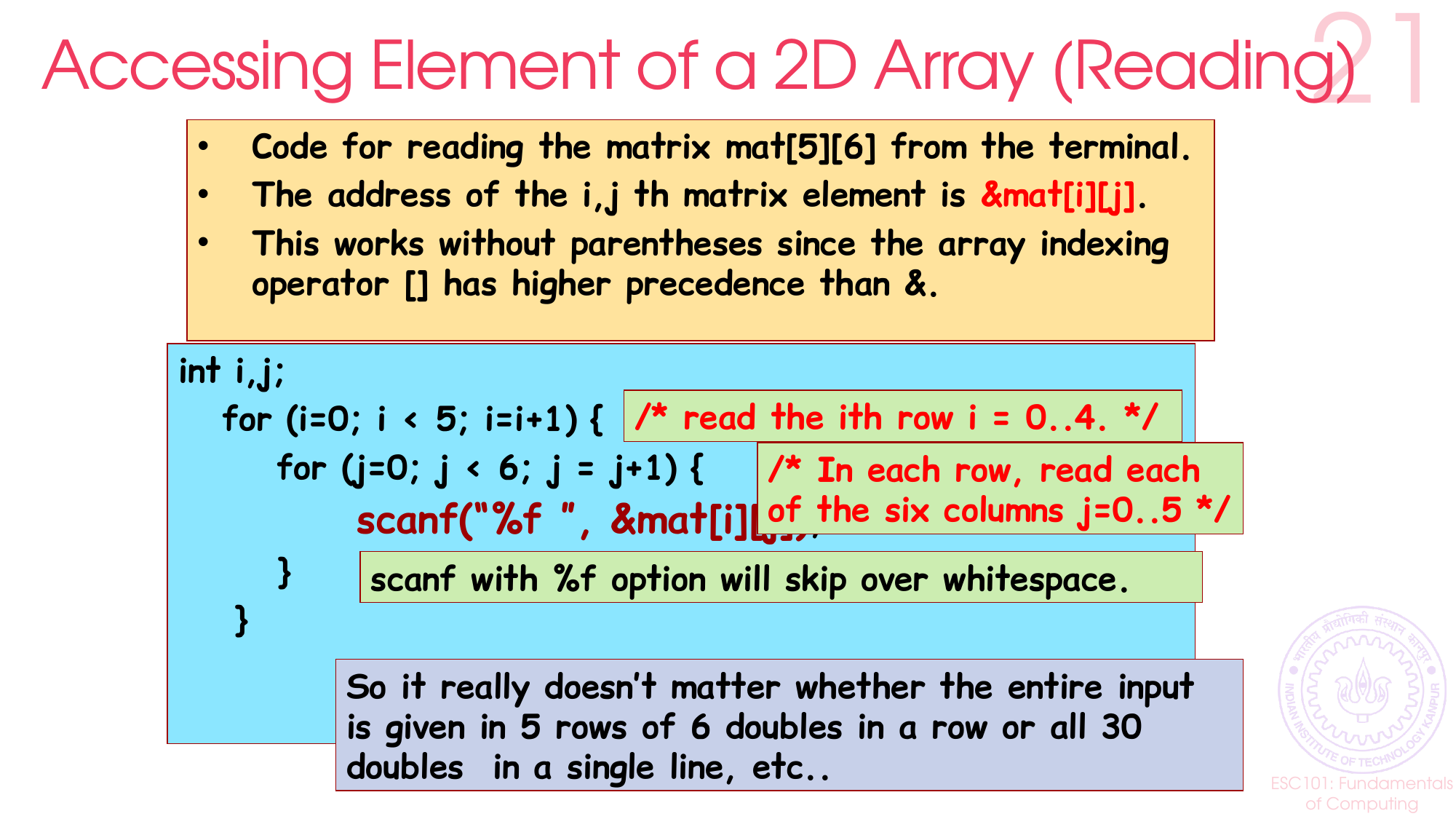

# Accessing Element of a 2D Array (Reading)
21
Code for reading the matrix mat[5][6] from the terminal.
The address of the i,j th matrix element is &mat[i][j].
This works without parentheses since the array indexing operator [] has higher precedence than &.

int i,j;
   for (i=0; i < 5; i=i+1) {
	    for (j=0; j < 6; j = j+1) {
		  scanf(“%f ”, &mat[i][j]);
       }
    }

/* read the ith row i = 0..4. */
/* In each row, read each of the six columns j=0..5 */
scanf with %f option will skip over whitespace.
So it really doesn’t matter whether the entire input is given in 5 rows of 6 doubles in a row or all 30 doubles  in a single line, etc..